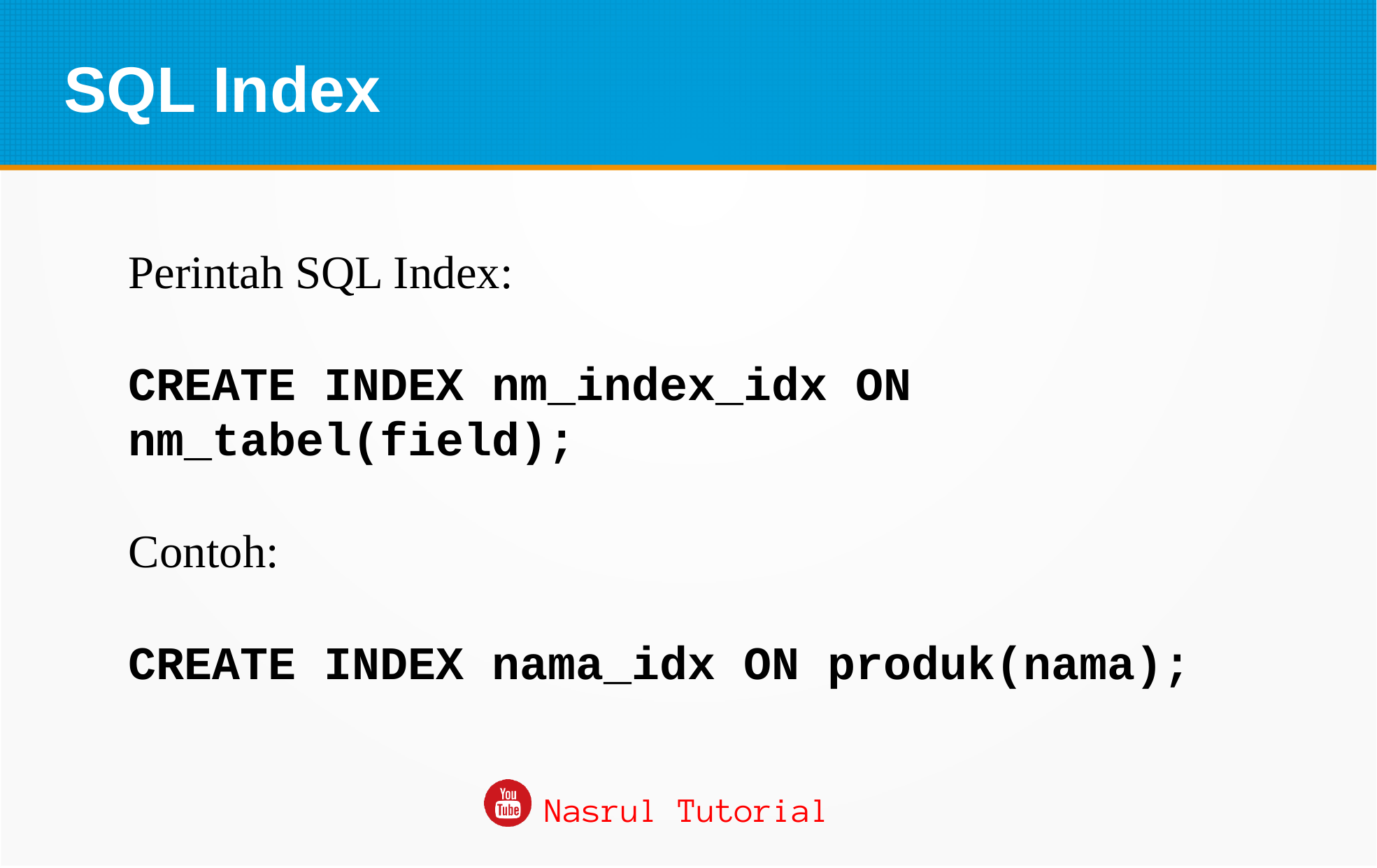

SQL Index
Perintah SQL Index:

CREATE INDEX nm_index_idx ON nm_tabel(field);

Contoh:

CREATE INDEX nama_idx ON produk(nama);